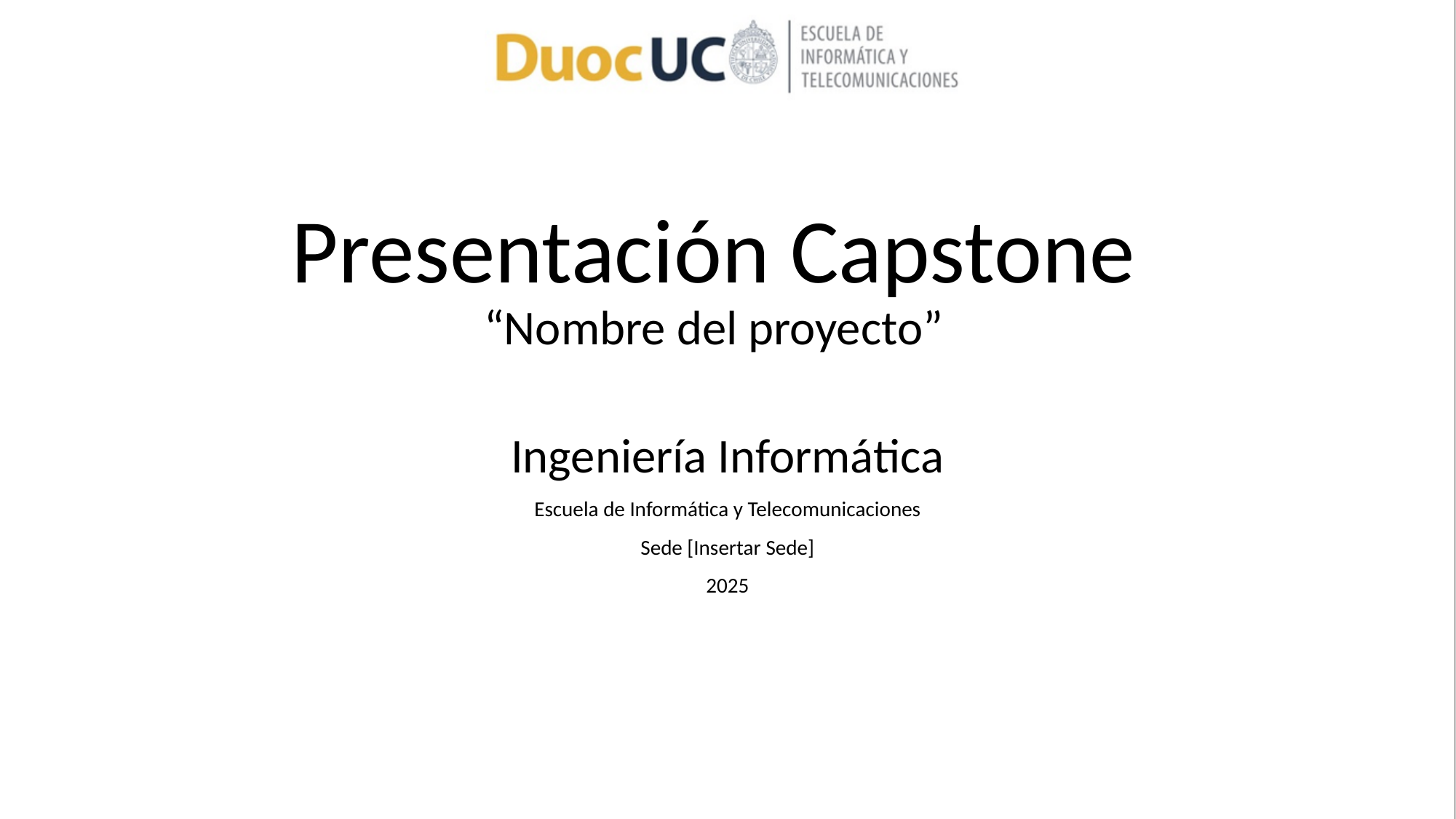

# Presentación Capstone “Nombre del proyecto”
Ingeniería Informática
Escuela de Informática y Telecomunicaciones
Sede [Insertar Sede]
2025